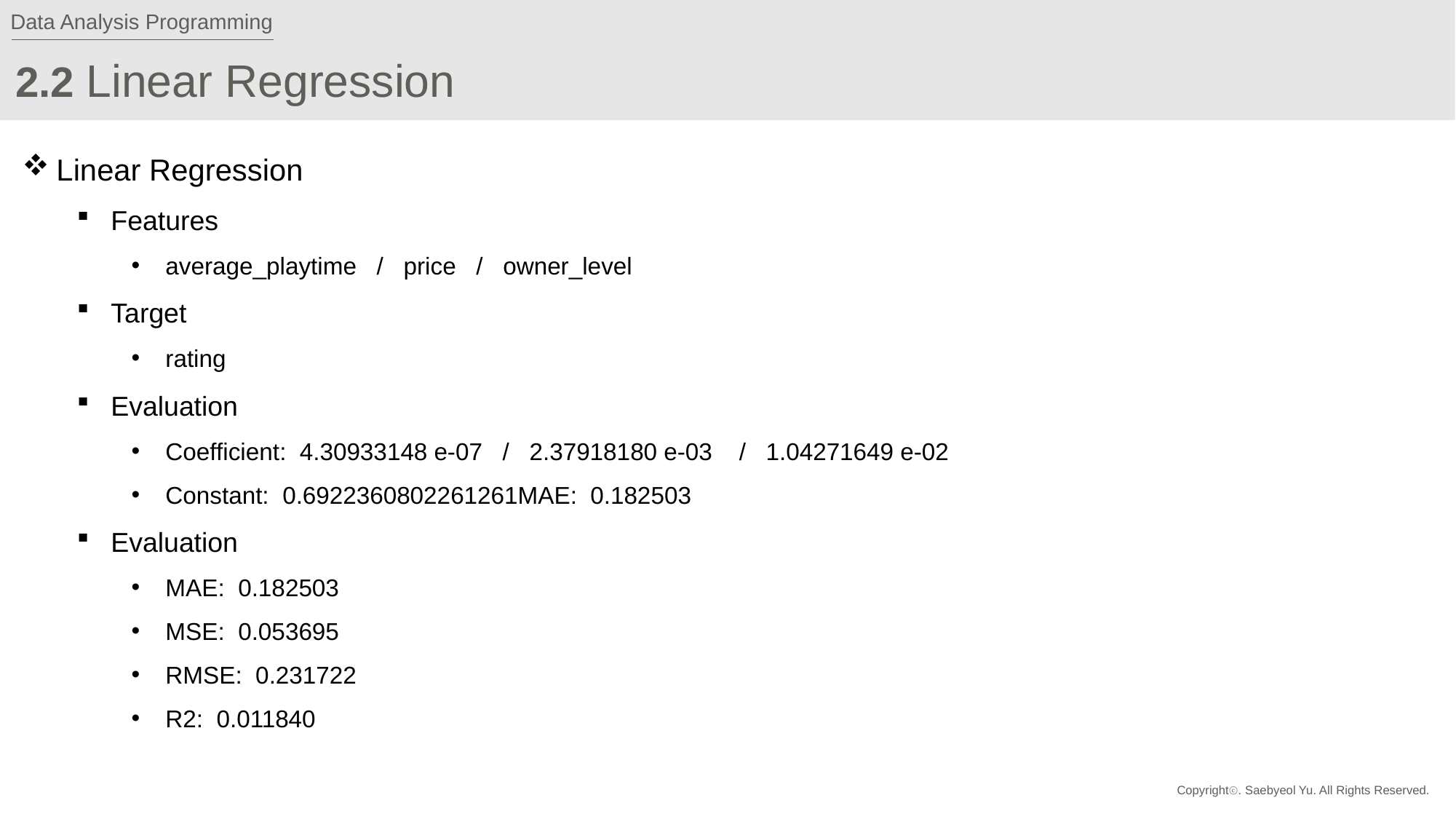

Data Analysis Programming
2.2 Linear Regression
Linear Regression
Features
average_playtime   /   price   /   owner_level
Target
rating
Evaluation
Coefficient:  4.30933148 e-07   /   2.37918180 e-03    /   1.04271649 e-02
Constant:  0.6922360802261261MAE:  0.182503
Evaluation
MAE:  0.182503
MSE:  0.053695
RMSE:  0.231722
R2:  0.011840